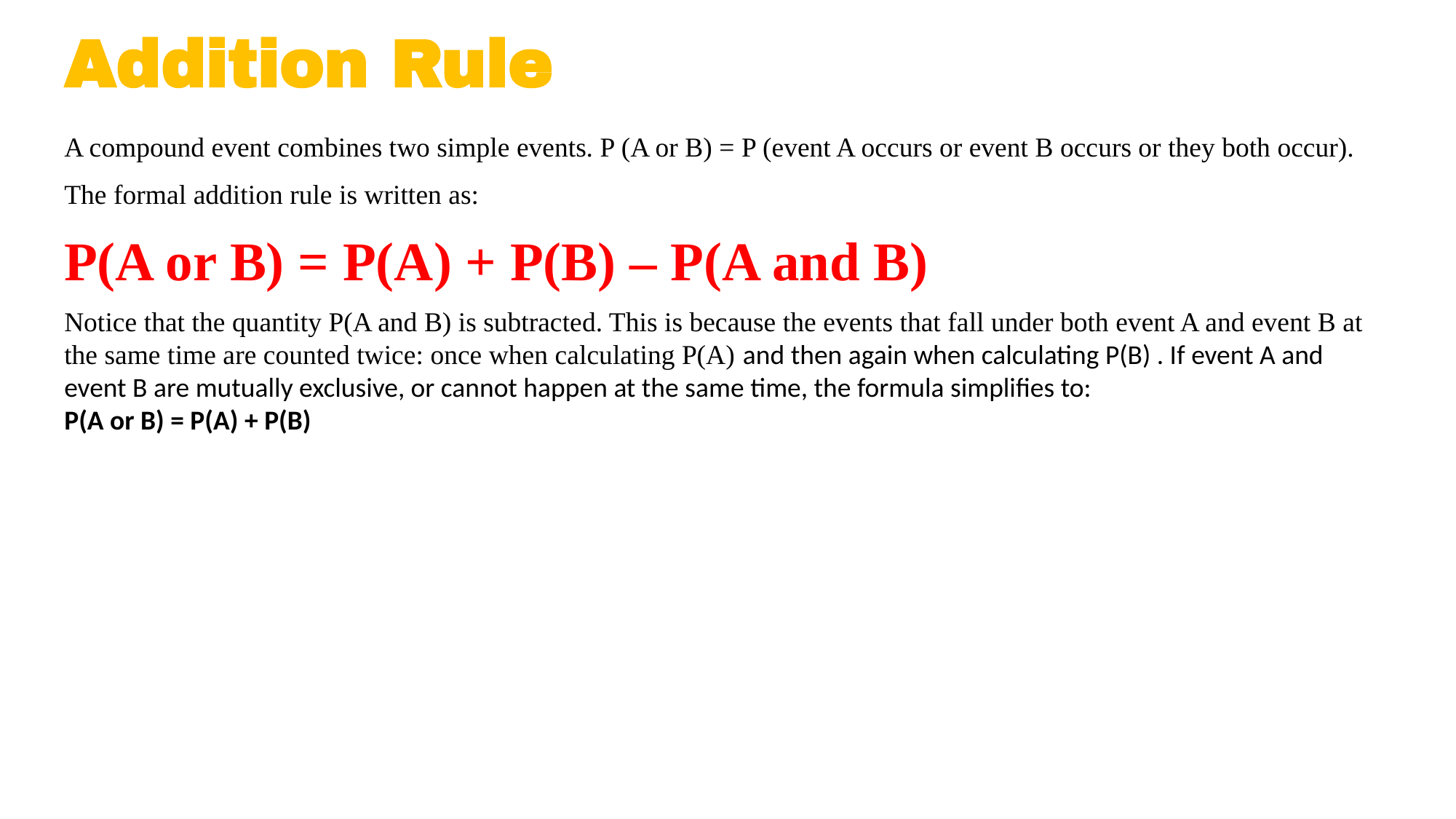

# Addition Rule
A compound event combines two simple events. P (A or B) = P (event A occurs or event B occurs or they both occur).
The formal addition rule is written as:
P(A or B) = P(A) + P(B) – P(A and B)
Notice that the quantity P(A and B) is subtracted. This is because the events that fall under both event A and event B at the same time are counted twice: once when calculating P(A) and then again when calculating P(B) . If event A and event B are mutually exclusive, or cannot happen at the same time, the formula simplifies to:
P(A or B) = P(A) + P(B)